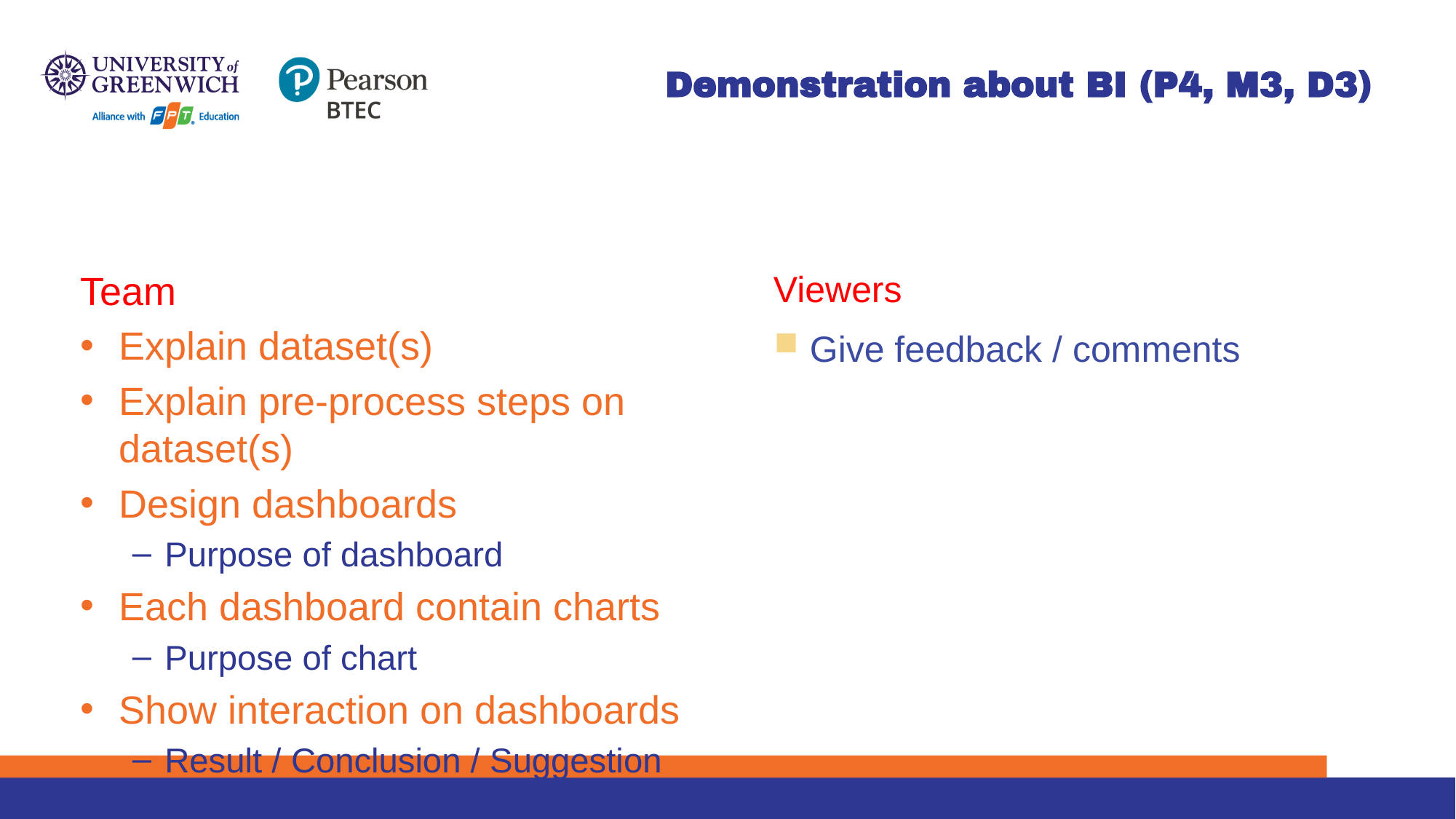

# Demonstration about BI (P4, M3, D3)
Team
Explain dataset(s)
Explain pre-process steps on dataset(s)
Design dashboards
Purpose of dashboard
Each dashboard contain charts
Purpose of chart
Show interaction on dashboards
Result / Conclusion / Suggestion
Viewers
Give feedback / comments